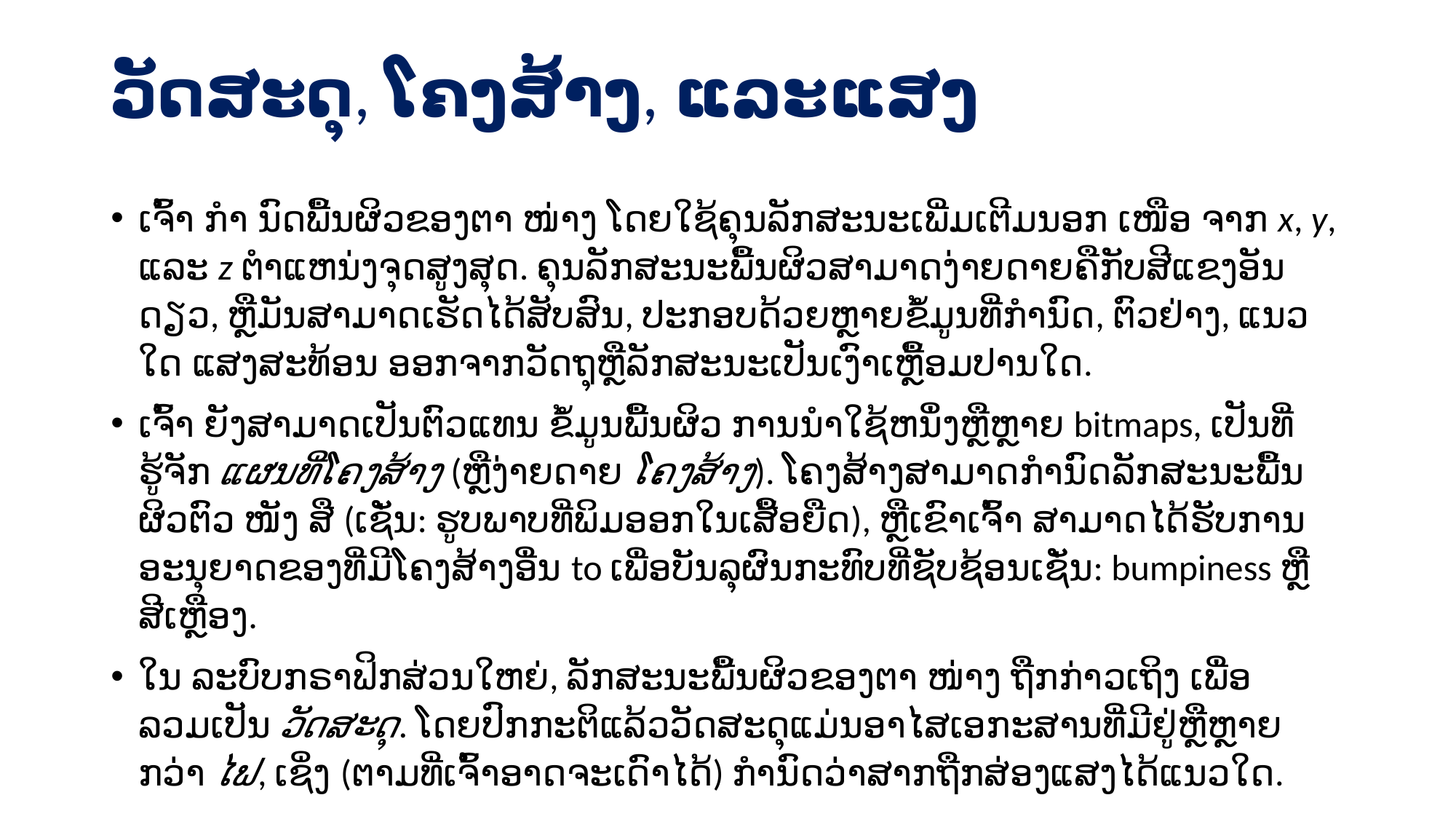

# ວັດສະດຸ, ໂຄງສ້າງ, ແລະແສງ
ເຈົ້າ ກຳ ນົດພື້ນຜິວຂອງຕາ ໜ່າງ ໂດຍໃຊ້ຄຸນລັກສະນະເພີ່ມເຕີມນອກ ເໜືອ ຈາກ x, y, ແລະ z ຕໍາແຫນ່ງຈຸດສູງສຸດ. ຄຸນລັກສະນະພື້ນຜິວສາມາດງ່າຍດາຍຄືກັບສີແຂງອັນດຽວ, ຫຼືມັນສາມາດເຮັດໄດ້ສັບສົນ, ປະກອບດ້ວຍຫຼາຍຂໍ້ມູນທີ່ກໍານົດ, ຕົວຢ່າງ, ແນວໃດ ແສງສະທ້ອນ ອອກຈາກວັດຖຸຫຼືລັກສະນະເປັນເງົາເຫຼື້ອມປານໃດ.
ເຈົ້າ ຍັງສາມາດເປັນຕົວແທນ ຂໍ້ມູນພື້ນຜິວ ການນໍາໃຊ້ຫນຶ່ງຫຼືຫຼາຍ bitmaps, ເປັນທີ່ຮູ້ຈັກ ແຜນທີ່ໂຄງສ້າງ (ຫຼືງ່າຍດາຍ ໂຄງສ້າງ). ໂຄງສ້າງສາມາດກໍານົດລັກສະນະພື້ນຜິວຕົວ ໜັງ ສື (ເຊັ່ນ: ຮູບພາບທີ່ພິມອອກໃນເສື້ອຍືດ), ຫຼືເຂົາເຈົ້າ ສາມາດໄດ້ຮັບການອະນຸຍາດຂອງທີ່ມີໂຄງສ້າງອື່ນ to ເພື່ອບັນລຸຜົນກະທົບທີ່ຊັບຊ້ອນເຊັ່ນ: bumpiness ຫຼື ສີເຫຼືອງ.
ໃນ ລະບົບກຣາຟິກສ່ວນໃຫຍ່, ລັກສະນະພື້ນຜິວຂອງຕາ ໜ່າງ ຖືກກ່າວເຖິງ ເພື່ອລວມເປັນ ວັດສະດຸ. ໂດຍປົກກະຕິແລ້ວວັດສະດຸແມ່ນອາໄສເອກະສານທີ່ມີຢູ່ຫຼື​ຫຼາຍ​ກວ່າ ໄຟ, ເຊິ່ງ (ຕາມທີ່ເຈົ້າອາດຈະເດົາໄດ້) ກໍານົດວ່າສາກຖືກສ່ອງແສງໄດ້ແນວໃດ.